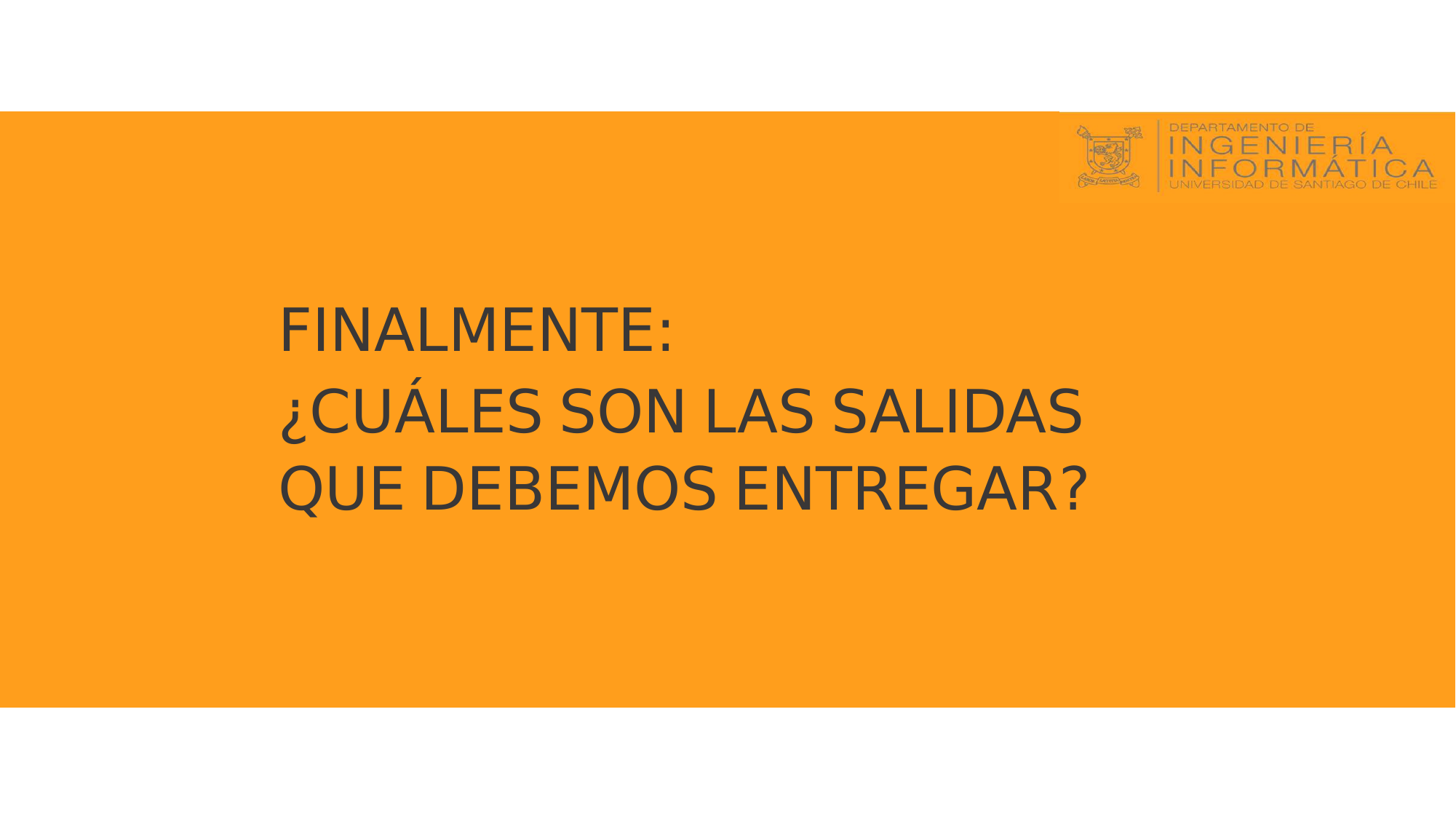

# FINALMENTE:
¿CUÁLES SON LAS SALIDAS QUE DEBEMOS ENTREGAR?